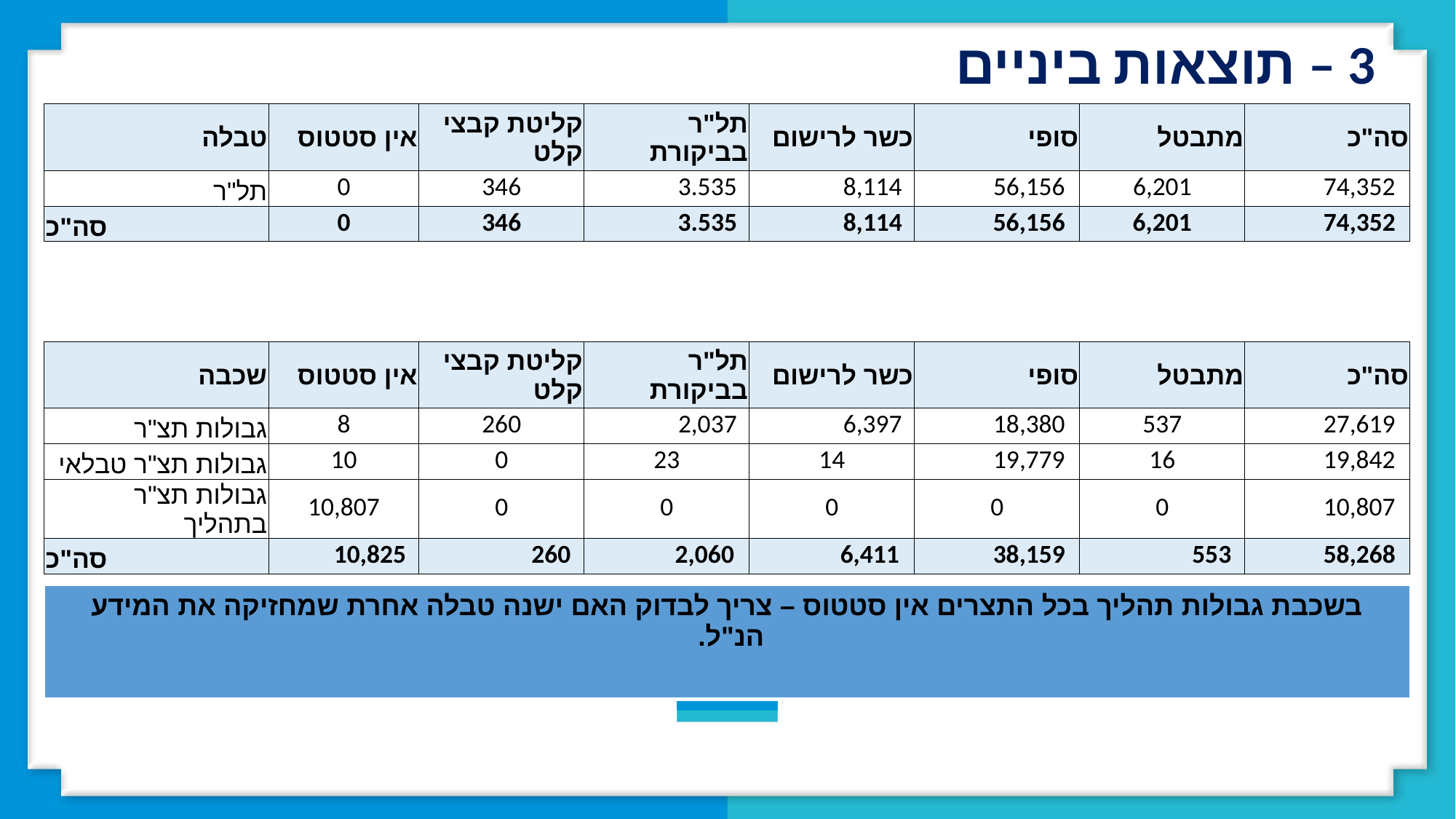

3 – תוצאות ביניים
| טבלה | אין סטטוס | קליטת קבצי קלט | תל"ר בביקורת | כשר לרישום | סופי | מתבטל | סה"כ |
| --- | --- | --- | --- | --- | --- | --- | --- |
| תל"ר | 0 | 346 | 3.535 | 8,114 | 56,156 | 6,201 | 74,352 |
| סה"כ | 0 | 346 | 3.535 | 8,114 | 56,156 | 6,201 | 74,352 |
| שכבה | אין סטטוס | קליטת קבצי קלט | תל"ר בביקורת | כשר לרישום | סופי | מתבטל | סה"כ |
| --- | --- | --- | --- | --- | --- | --- | --- |
| גבולות תצ"ר | 8 | 260 | 2,037 | 6,397 | 18,380 | 537 | 27,619 |
| גבולות תצ"ר טבלאי | 10 | 0 | 23 | 14 | 19,779 | 16 | 19,842 |
| גבולות תצ"ר בתהליך | 10,807 | 0 | 0 | 0 | 0 | 0 | 10,807 |
| סה"כ | 10,825 | 260 | 2,060 | 6,411 | 38,159 | 553 | 58,268 |
| בשכבת גבולות תהליך בכל התצרים אין סטטוס – צריך לבדוק האם ישנה טבלה אחרת שמחזיקה את המידע הנ"ל. |
| --- |